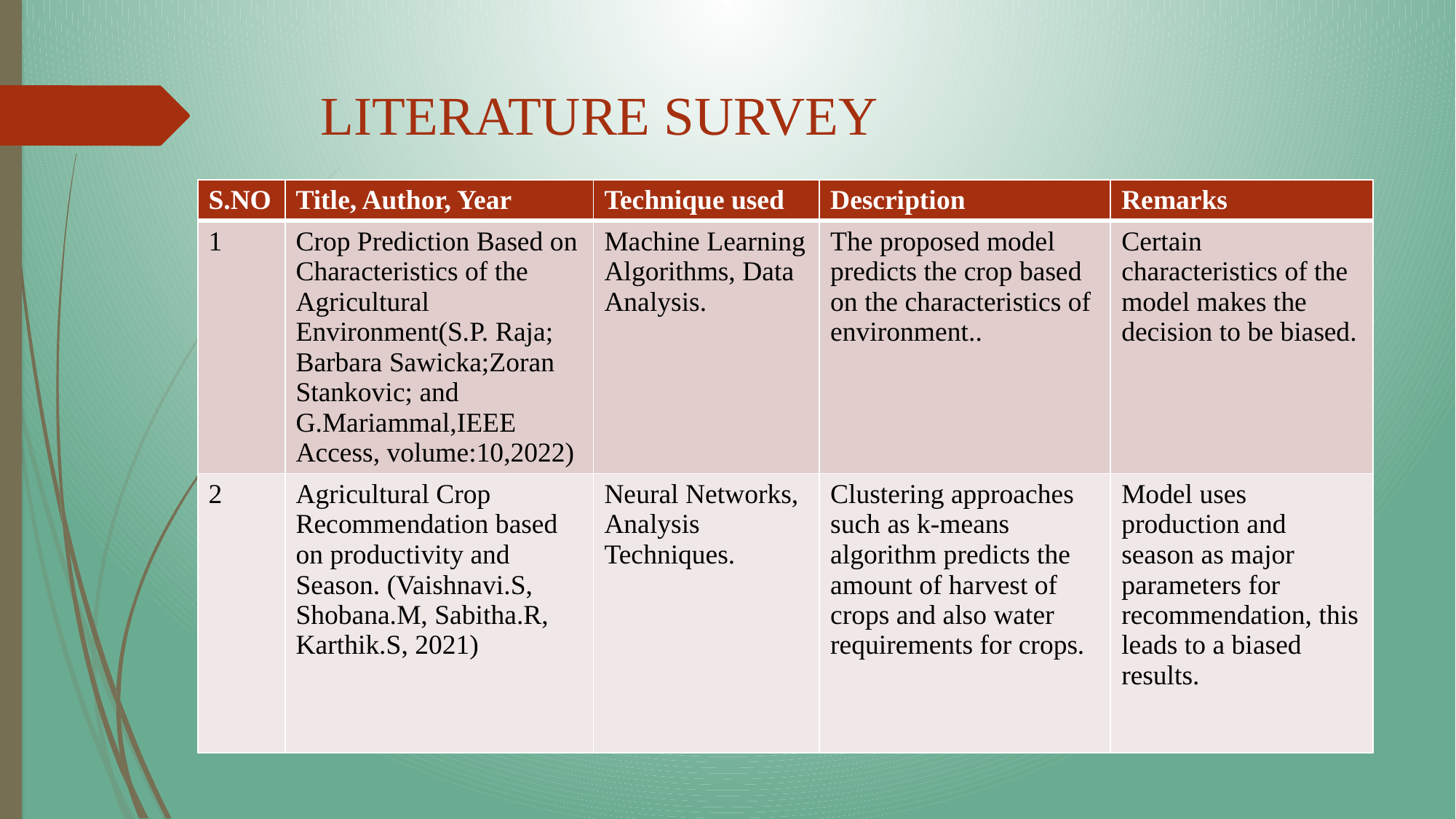

# LITERATURE SURVEY
| S.NO | Title, Author, Year | Technique used | Description | Remarks |
| --- | --- | --- | --- | --- |
| 1 | Crop Prediction Based on Characteristics of the Agricultural Environment(S.P. Raja; Barbara Sawicka;Zoran Stankovic; and G.Mariammal,IEEE Access, volume:10,2022) | Machine Learning Algorithms, Data Analysis. | The proposed model predicts the crop based on the characteristics of environment.. | Certain characteristics of the model makes the decision to be biased. |
| 2 | Agricultural Crop Recommendation based on productivity and Season. (Vaishnavi.S, Shobana.M, Sabitha.R, Karthik.S, 2021) | Neural Networks, Analysis Techniques. | Clustering approaches such as k-means algorithm predicts the amount of harvest of crops and also water requirements for crops. | Model uses production and season as major parameters for recommendation, this leads to a biased results. |